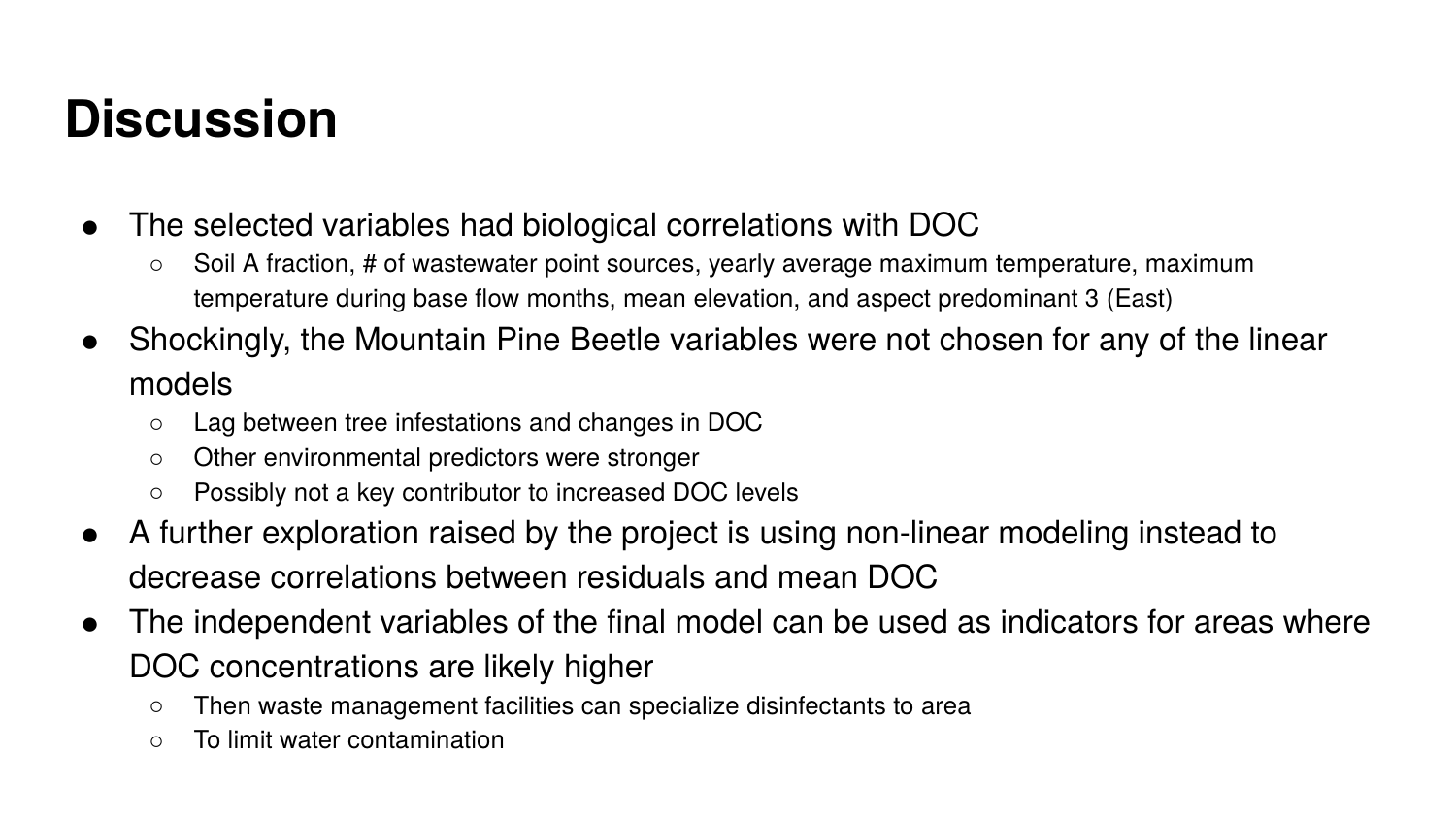

# Discussion
The selected variables had biological correlations with DOC
Soil A fraction, # of wastewater point sources, yearly average maximum temperature, maximum temperature during base flow months, mean elevation, and aspect predominant 3 (East)
Shockingly, the Mountain Pine Beetle variables were not chosen for any of the linear models
Lag between tree infestations and changes in DOC
Other environmental predictors were stronger
Possibly not a key contributor to increased DOC levels
A further exploration raised by the project is using non-linear modeling instead to decrease correlations between residuals and mean DOC
The independent variables of the final model can be used as indicators for areas where DOC concentrations are likely higher
Then waste management facilities can specialize disinfectants to area
To limit water contamination